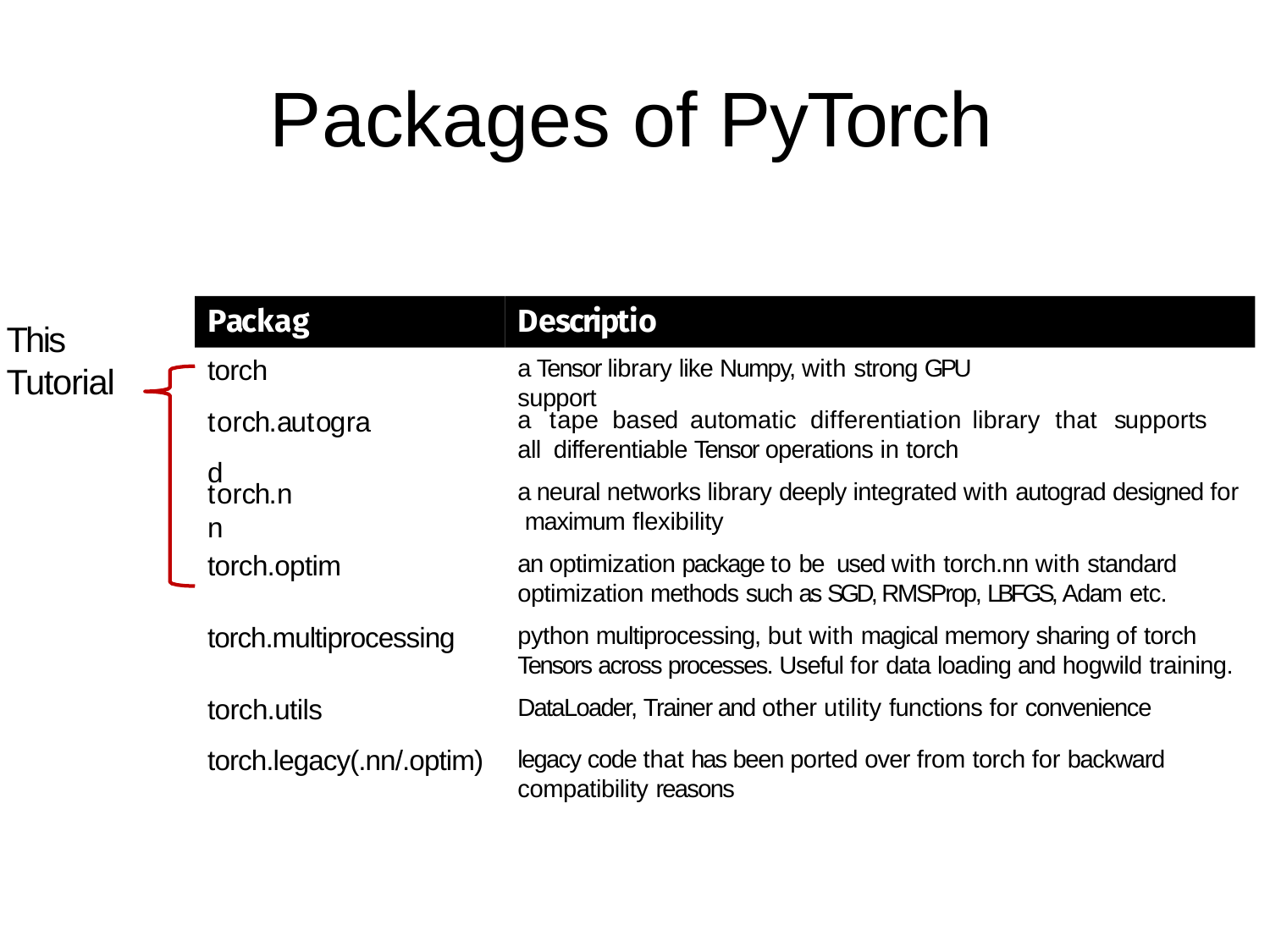

# Packages of PyTorch

Package
Description
This Tutorial
torch  torch.autograd
a Tensor library like Numpy, with strong GPU support

a	tape	based	automatic	differentiation	library	that	supports	all  differentiable Tensor operations in torch
a neural networks library deeply integrated with autograd designed for  maximum flexibility
an optimization package to be  used with torch.nn with standard  optimization methods such as SGD, RMSProp, LBFGS, Adam etc.
python multiprocessing, but with magical memory sharing of torch  Tensors across processes. Useful for data loading and hogwild training.
DataLoader, Trainer and other utility functions for convenience
torch.nn
torch.optim
torch.multiprocessing
torch.utils  torch.legacy(.nn/.optim)
legacy code that has been ported over from torch for backward  compatibility reasons